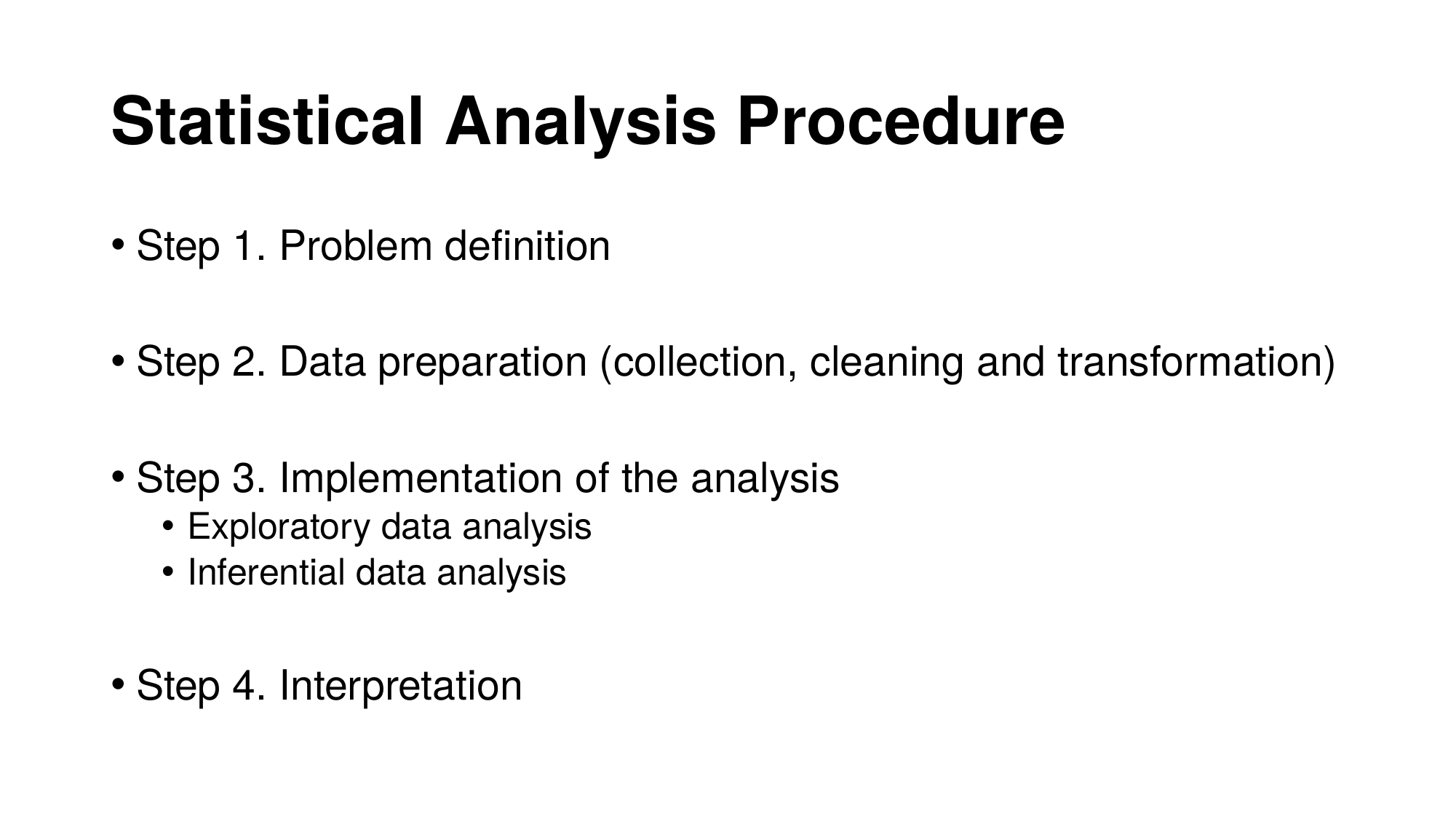

# Statistical Analysis Procedure
Step 1. Problem definition

Step 2. Data preparation (collection, cleaning and transformation)

Step 3. Implementation of the analysis
Exploratory data analysis
Inferential data analysis

Step 4. Interpretation

28